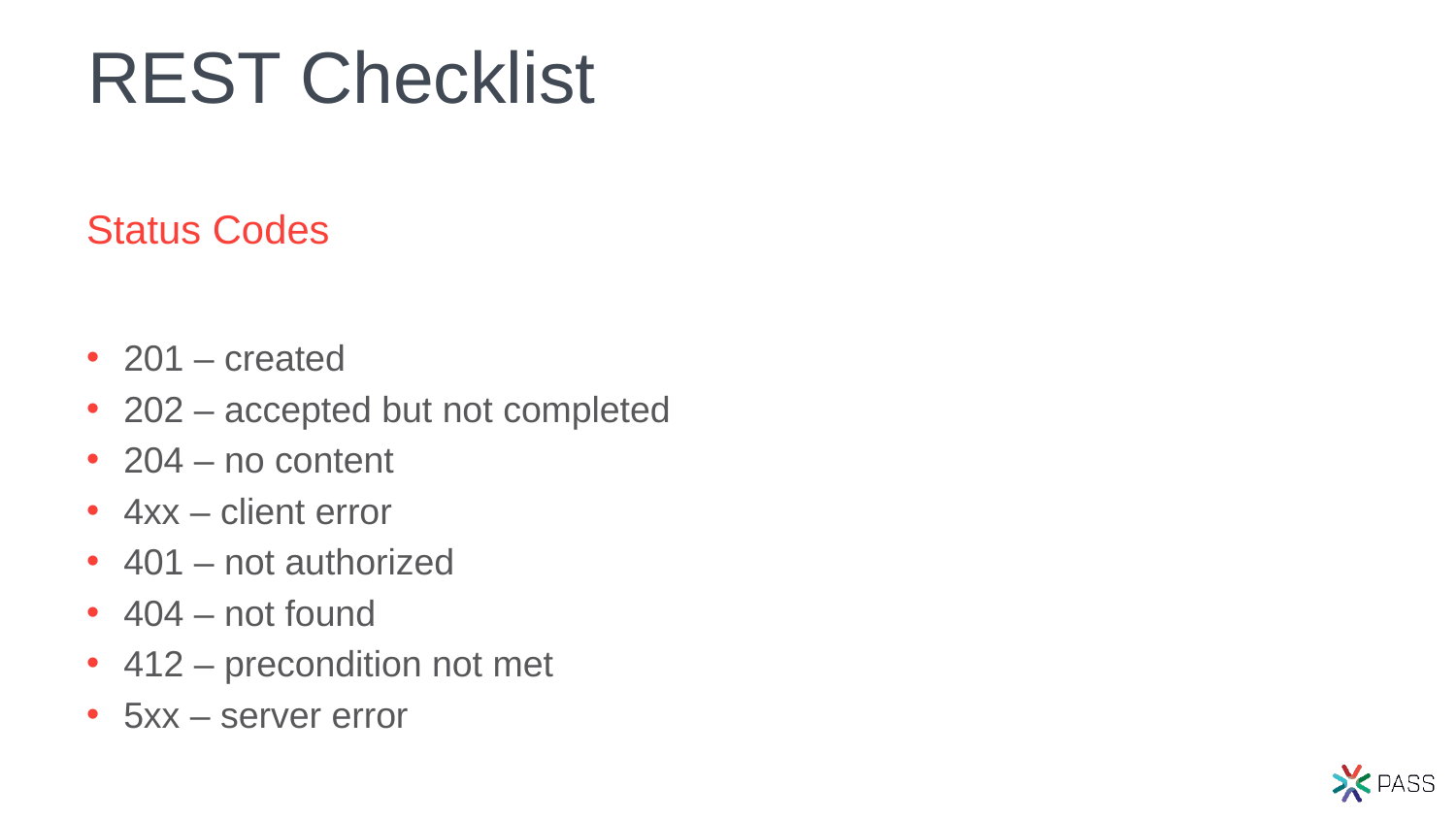

# REST Checklist
Status Codes
201 – created
202 – accepted but not completed
204 – no content
4xx – client error
401 – not authorized
404 – not found
412 – precondition not met
5xx – server error